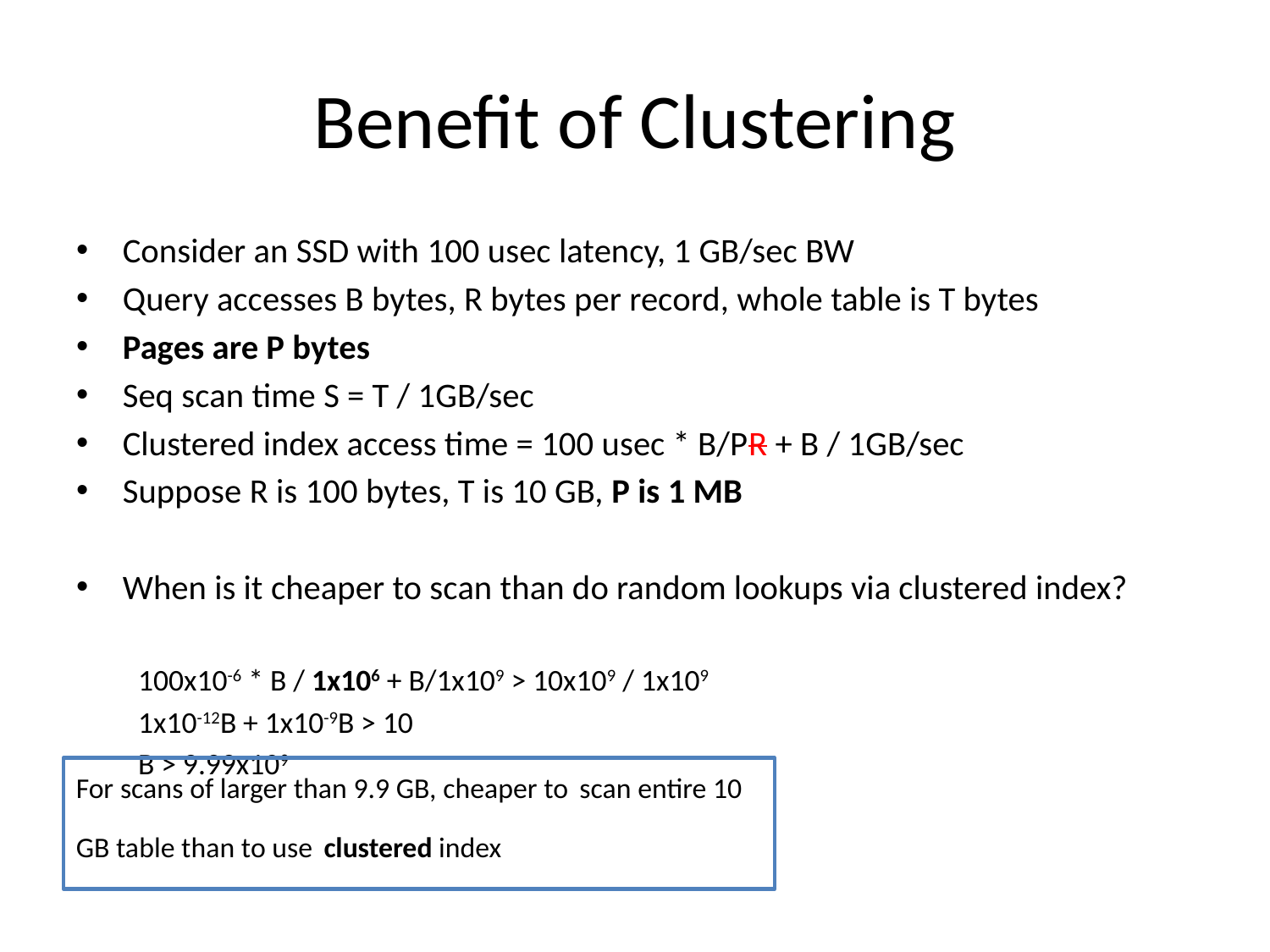

# Benefit of Clustering
Consider an SSD with 100 usec latency, 1 GB/sec BW
Query accesses B bytes, R bytes per record, whole table is T bytes
Pages are P bytes
Seq scan time S = T / 1GB/sec
Clustered index access time = 100 usec * B/PR + B / 1GB/sec
Suppose R is 100 bytes, T is 10 GB, P is 1 MB

When is it cheaper to scan than do random lookups via clustered index?

100x10-6 * B / 1x106 + B/1x109 > 10x109 / 1x109
1x10-12B + 1x10-9B > 10
B > 9.99x109

For scans of larger than 9.9 GB, cheaper to scan entire 10 GB table than to use clustered index